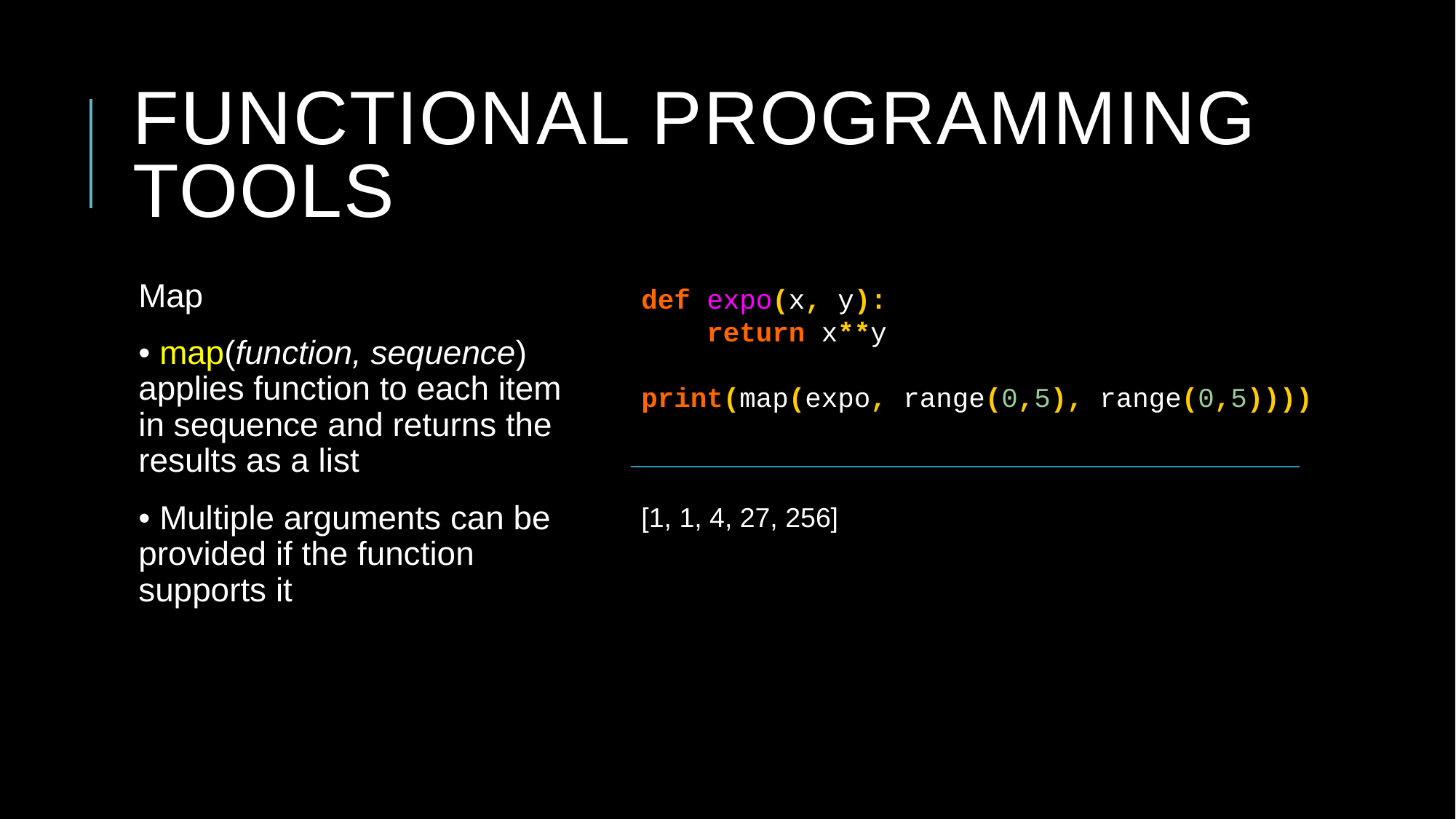

# Functional programming tools
Map
• map(function, sequence) applies function to each item in sequence and returns the results as a list
• Multiple arguments can be provided if the function supports it
def expo(x, y):
    return x**y
print(map(expo, range(0,5), range(0,5))))
[1, 1, 4, 27, 256]